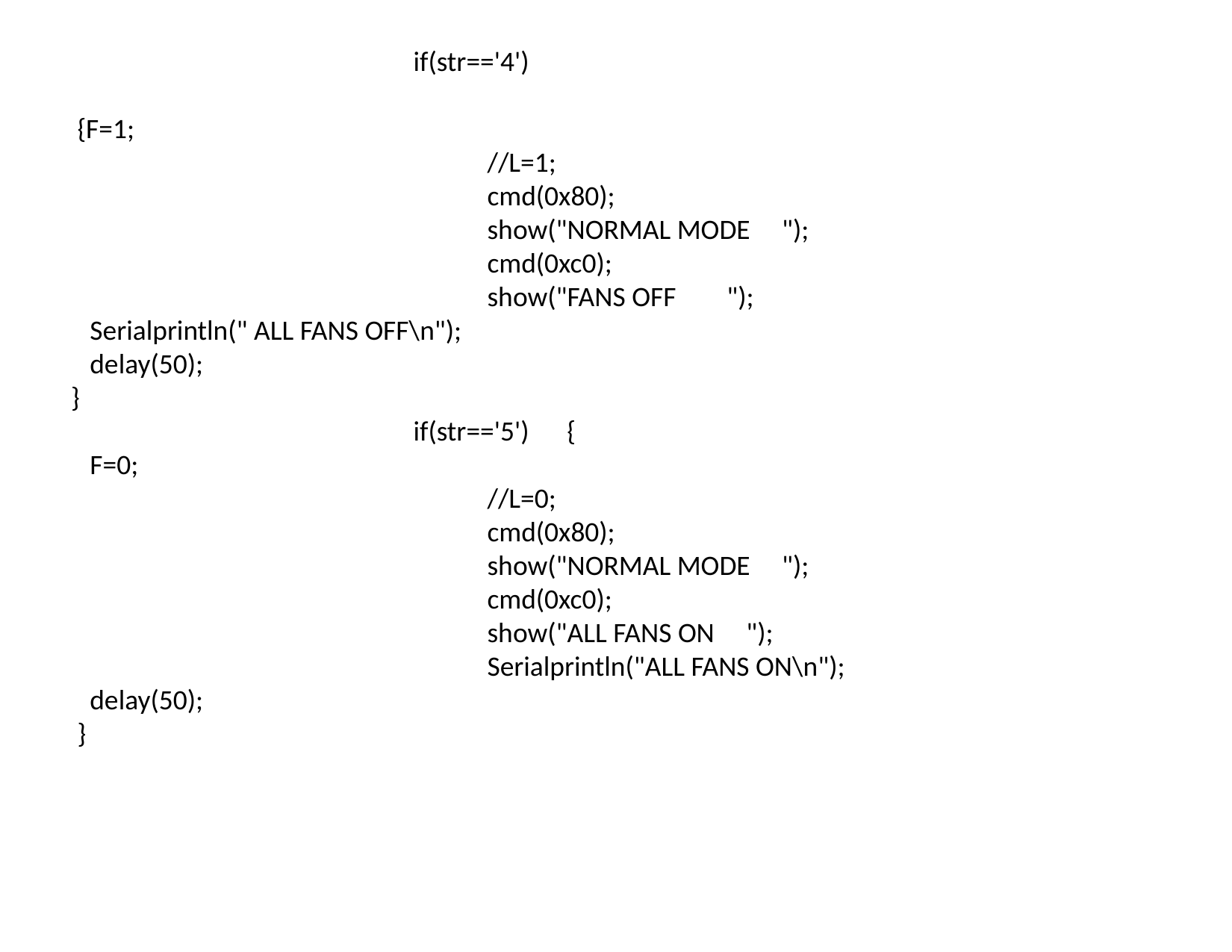

if(str=='4')

      {F=1;
				//L=1;
				cmd(0x80);
				show("NORMAL MODE     ");
				cmd(0xc0);
				show("FANS OFF        ");
        Serialprintln(" ALL FANS OFF\n");
        delay(50);
     }
			      if(str=='5')      {
        F=0;
				//L=0;
				cmd(0x80);
				show("NORMAL MODE     ");
				cmd(0xc0);
				show("ALL FANS ON     ");
				Serialprintln("ALL FANS ON\n");
        delay(50);
      }